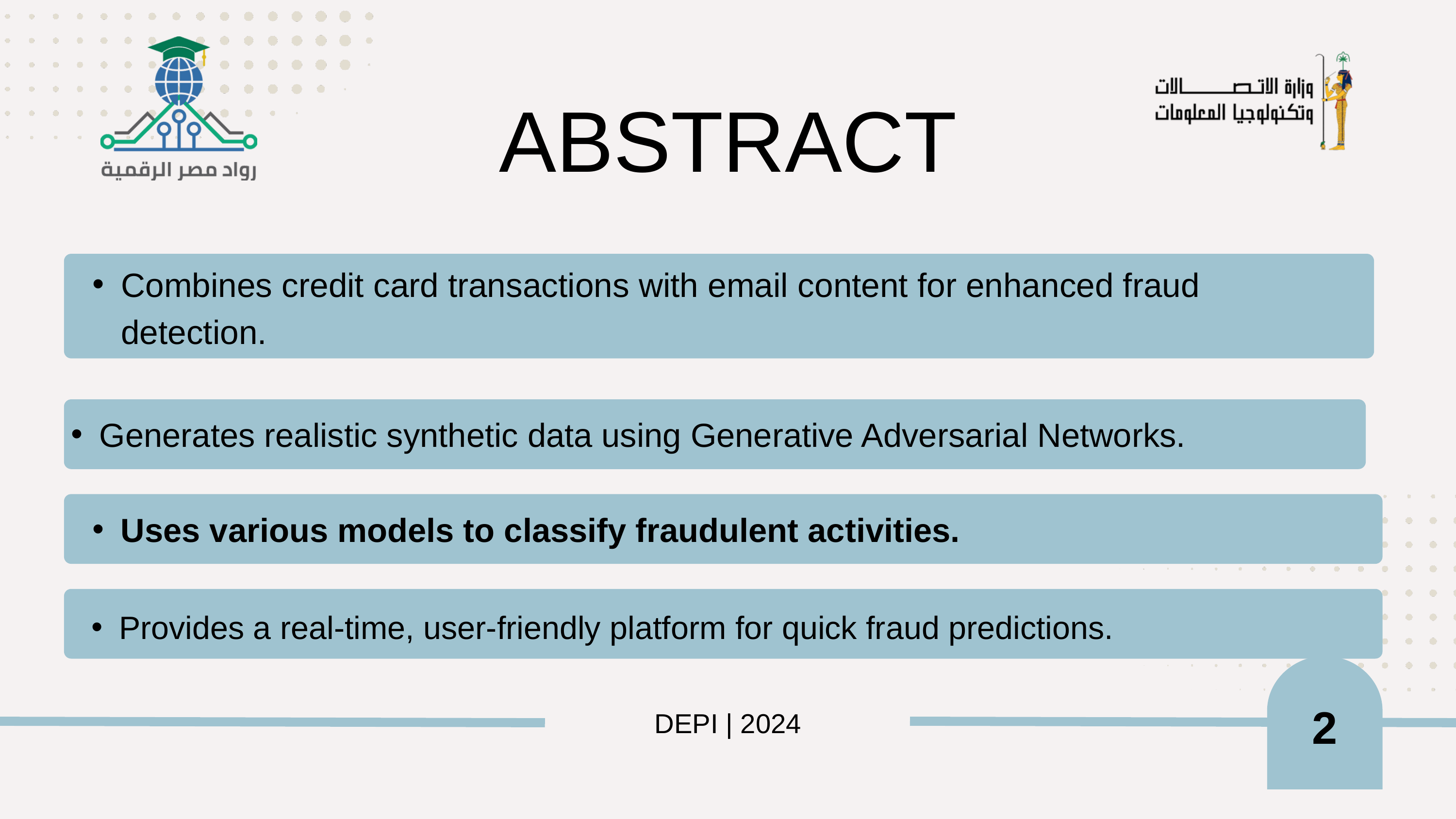

ABSTRACT

Combines credit card transactions with email content for enhanced fraud detection.

Generates realistic synthetic data using Generative Adversarial Networks.
Second Problem

Uses various models to classify fraudulent activities.

Provides a real-time, user-friendly platform for quick fraud predictions.

2
DEPI | 2024